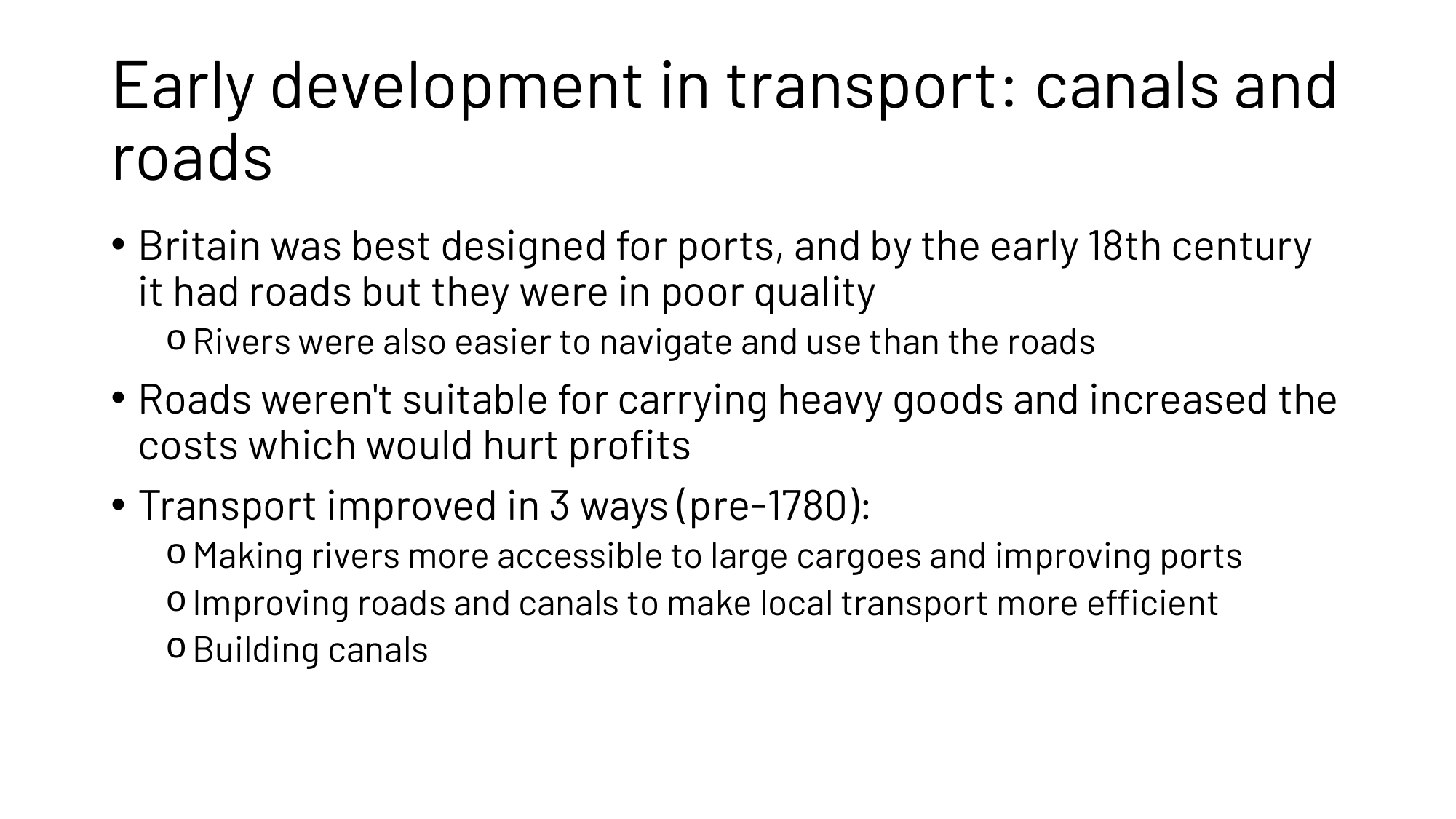

# Early development in transport: canals and roads
Britain was best designed for ports, and by the early 18th century it had roads but they were in poor quality
Rivers were also easier to navigate and use than the roads
Roads weren't suitable for carrying heavy goods and increased the costs which would hurt profits
Transport improved in 3 ways (pre-1780):
Making rivers more accessible to large cargoes and improving ports
Improving roads and canals to make local transport more efficient
Building canals